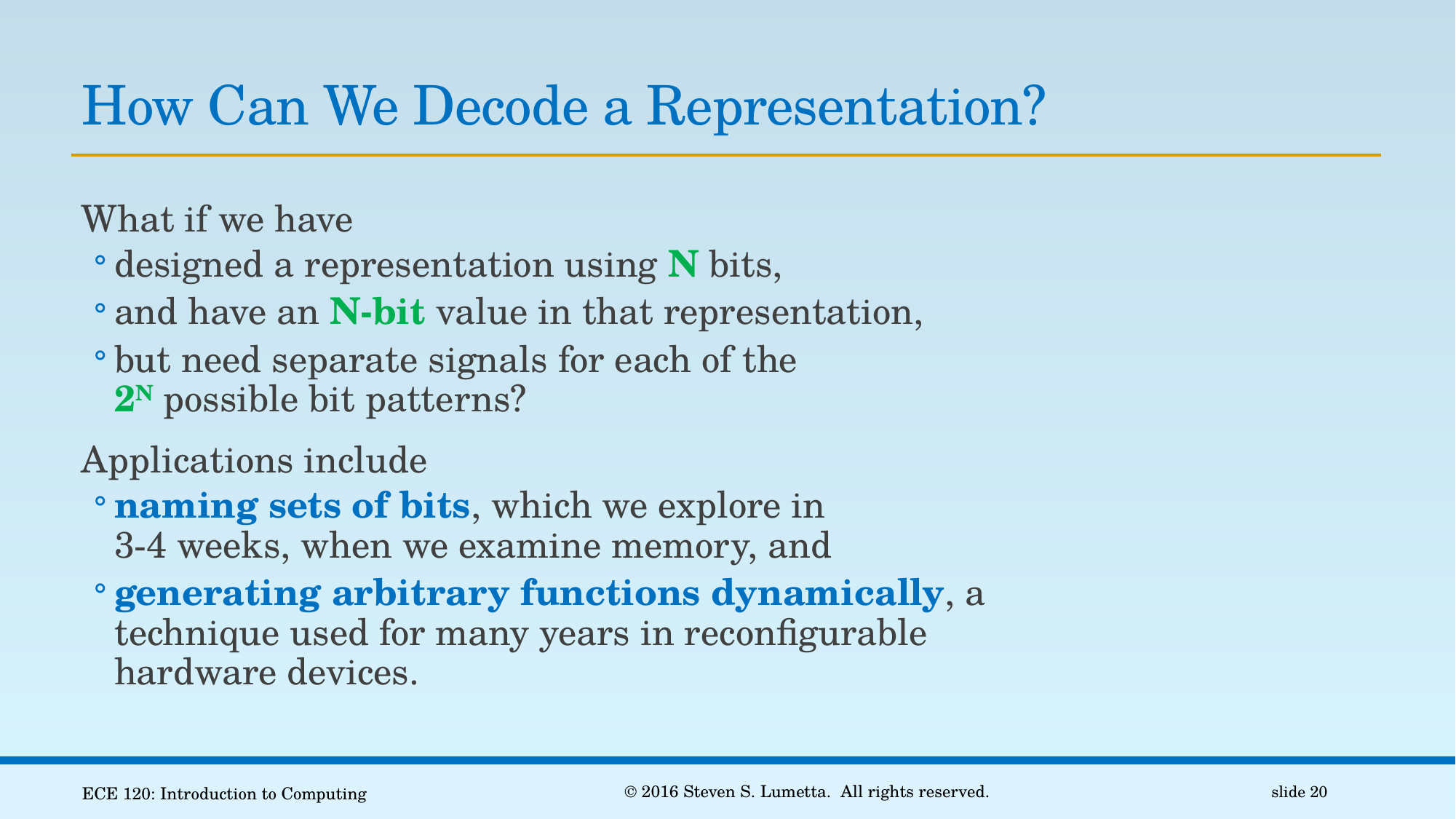

# How Can We Decode a Representation?
What if we have
designed a representation using N bits,
and have an N-bit value in that representation,
but need separate signals for each of the
2N possible bit patterns?
Applications include
naming sets of bits, which we explore in
3-4 weeks, when we examine memory, and
generating arbitrary functions dynamically, a technique used for many years in reconfigurable hardware devices.
ECE 120: Introduction to Computing
© 2016 Steven S. Lumetta.  All rights reserved.
slide 20